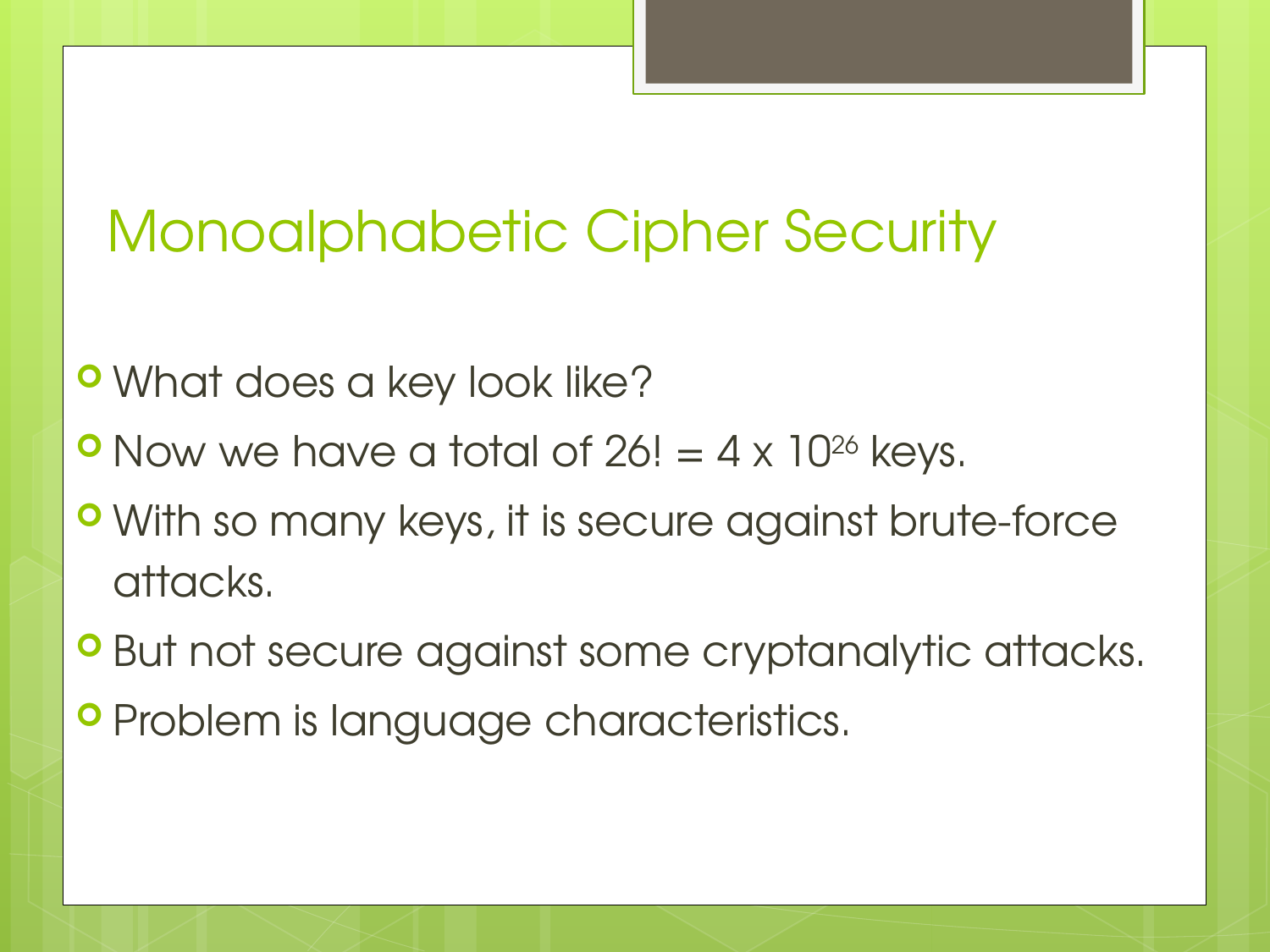

# Monoalphabetic Cipher Security
What does a key look like?
Now we have a total of 26! = 4 x 1026 keys.
With so many keys, it is secure against brute-force attacks.
But not secure against some cryptanalytic attacks.
Problem is language characteristics.